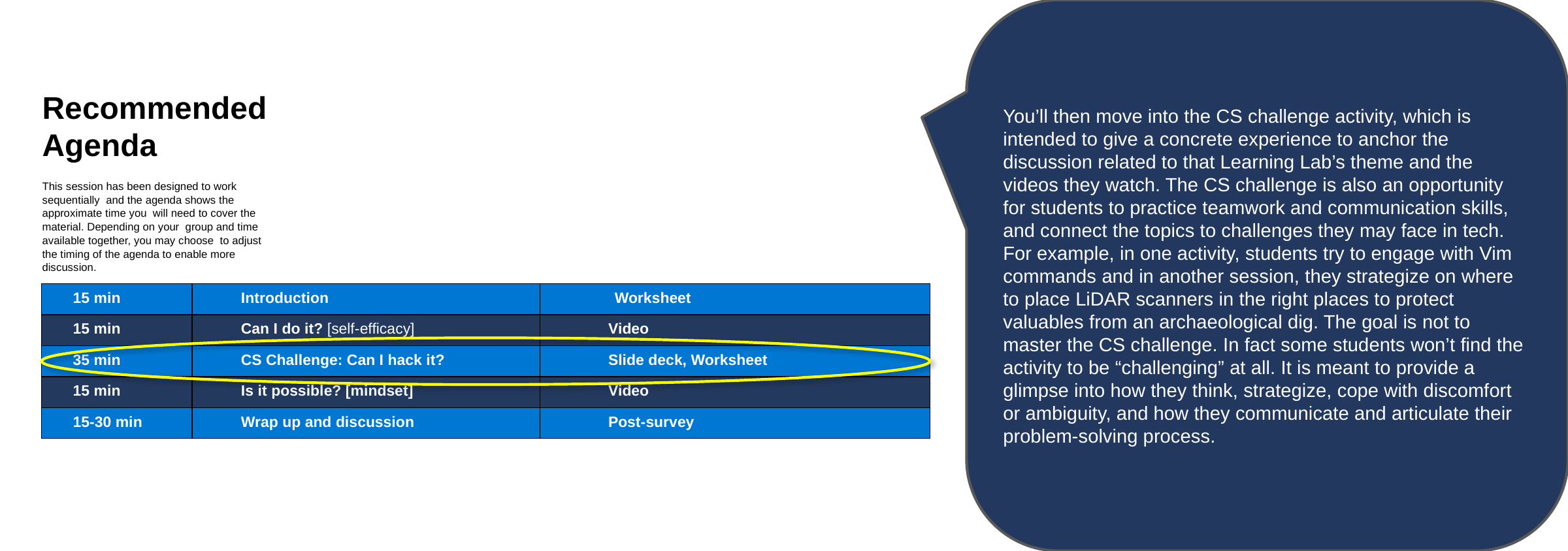

You’ll then move into the CS challenge activity, which is intended to give a concrete experience to anchor the discussion related to that Learning Lab’s theme and the videos they watch. The CS challenge is also an opportunity for students to practice teamwork and communication skills, and connect the topics to challenges they may face in tech. For example, in one activity, students try to engage with Vim commands and in another session, they strategize on where to place LiDAR scanners in the right places to protect valuables from an archaeological dig. The goal is not to master the CS challenge. In fact some students won’t find the activity to be “challenging” at all. It is meant to provide a glimpse into how they think, strategize, cope with discomfort or ambiguity, and how they communicate and articulate their problem-solving process.
Recommended Agenda
This session has been designed to work sequentially  and the agenda shows the approximate time you  will need to cover the material. Depending on your  group and time available together, you may choose  to adjust the timing of the agenda to enable more  discussion.
| 15 min | Introduction | Worksheet |
| --- | --- | --- |
| 15 min | Can I do it? [self-efficacy] | Video |
| 35 min | CS Challenge: Can I hack it? | Slide deck, Worksheet |
| 15 min | Is it possible? [mindset] | Video |
| 15-30 min | Wrap up and discussion | Post-survey |